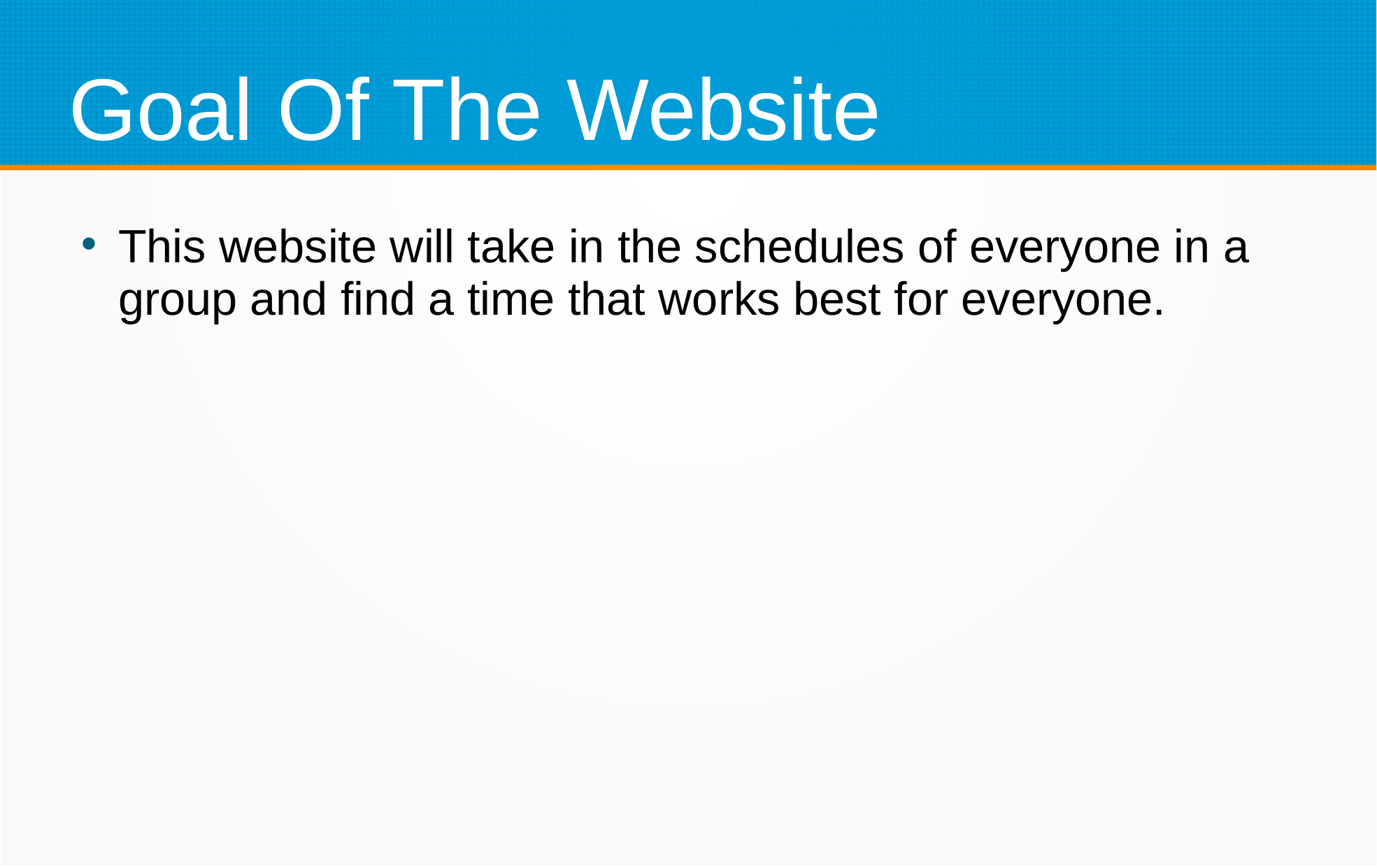

Goal Of The Website
This website will take in the schedules of everyone in a group and find a time that works best for everyone.